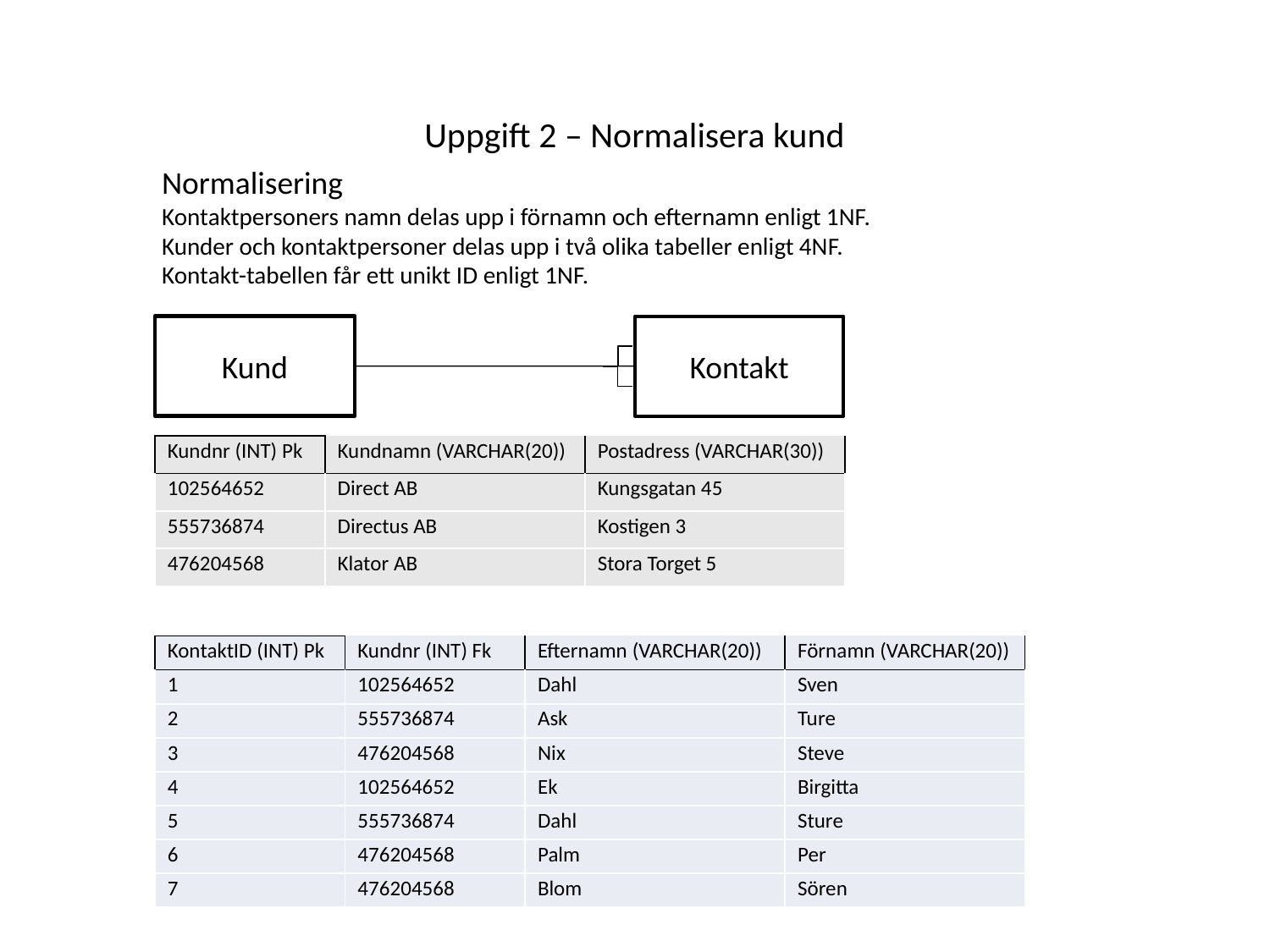

# Uppgift 2 – Normalisera kund
Normalisering
Kontaktpersoners namn delas upp i förnamn och efternamn enligt 1NF.
Kunder och kontaktpersoner delas upp i två olika tabeller enligt 4NF.
Kontakt-tabellen får ett unikt ID enligt 1NF.
Kund
Kontakt
| Kundnr (INT) Pk | Kundnamn (VARCHAR(20)) | Postadress (VARCHAR(30)) |
| --- | --- | --- |
| 102564652 | Direct AB | Kungsgatan 45 |
| 555736874 | Directus AB | Kostigen 3 |
| 476204568 | Klator AB | Stora Torget 5 |
| KontaktID (INT) Pk | Kundnr (INT) Fk | Efternamn (VARCHAR(20)) | Förnamn (VARCHAR(20)) |
| --- | --- | --- | --- |
| 1 | 102564652 | Dahl | Sven |
| 2 | 555736874 | Ask | Ture |
| 3 | 476204568 | Nix | Steve |
| 4 | 102564652 | Ek | Birgitta |
| 5 | 555736874 | Dahl | Sture |
| 6 | 476204568 | Palm | Per |
| 7 | 476204568 | Blom | Sören |